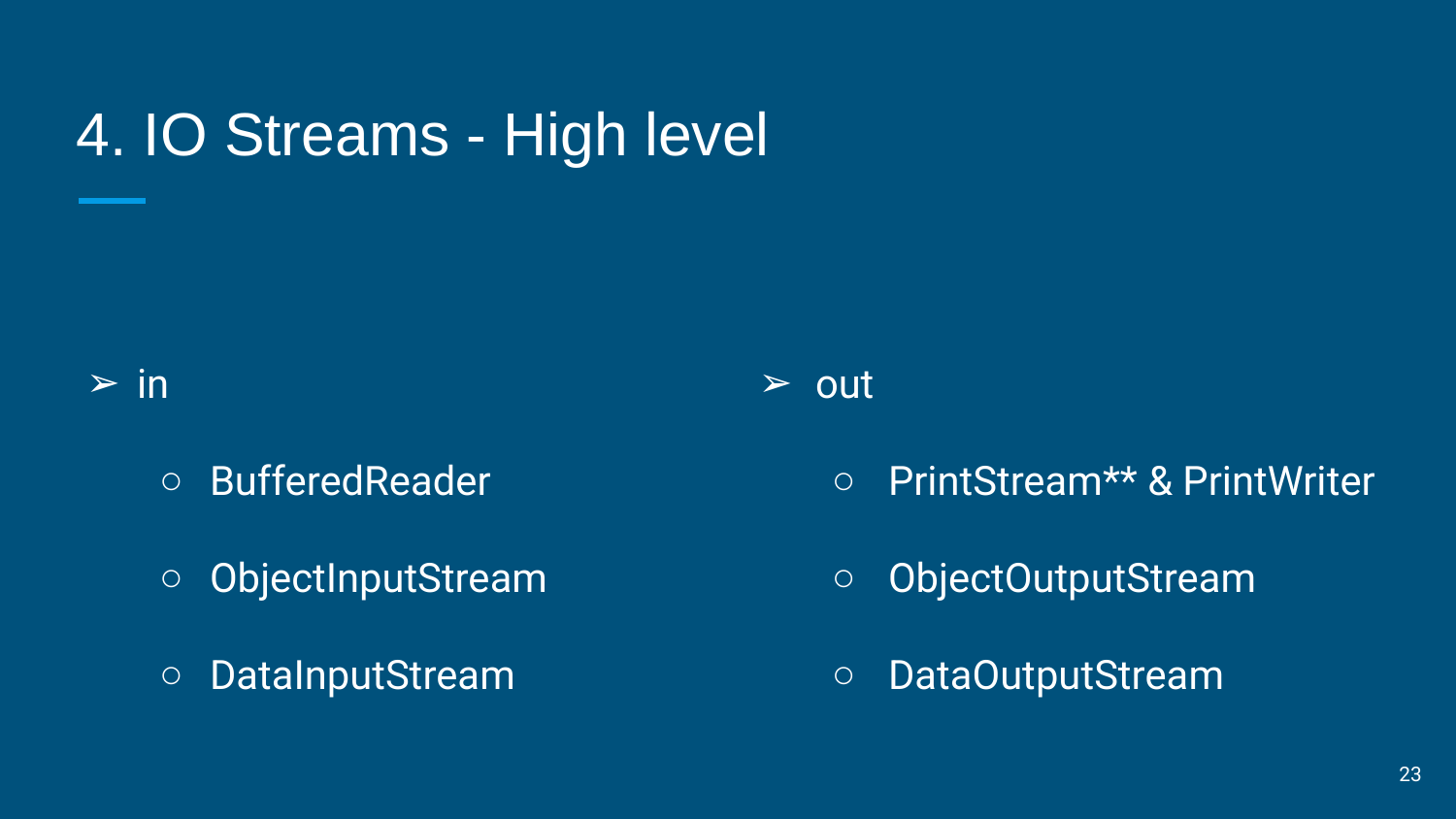

# 4. IO Streams - High level
in
BufferedReader
ObjectInputStream
DataInputStream
out
PrintStream** & PrintWriter
ObjectOutputStream
DataOutputStream
23